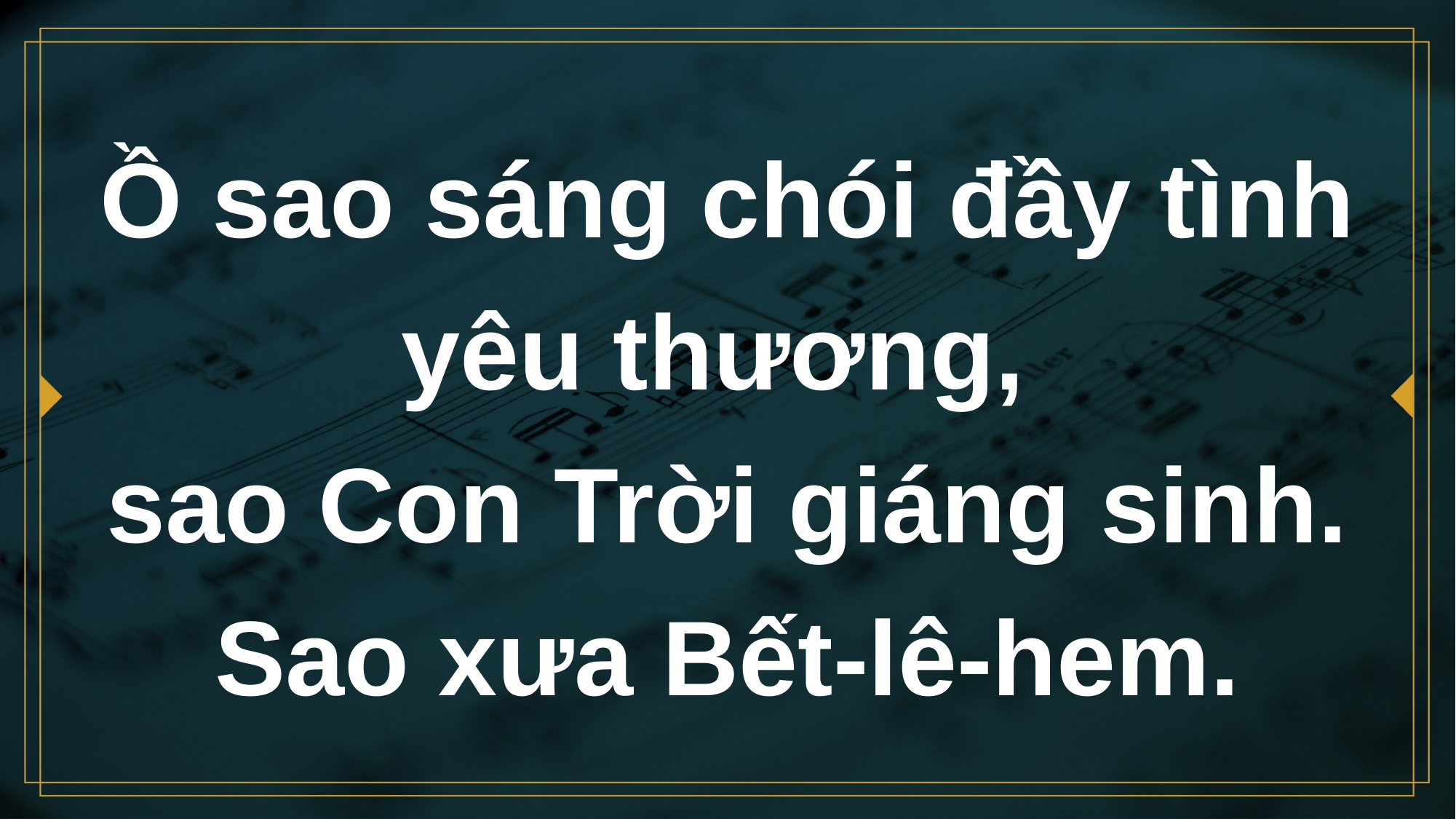

# Ồ sao sáng chói đầy tình yêu thương, sao Con Trời giáng sinh. Sao xưa Bết-lê-hem.